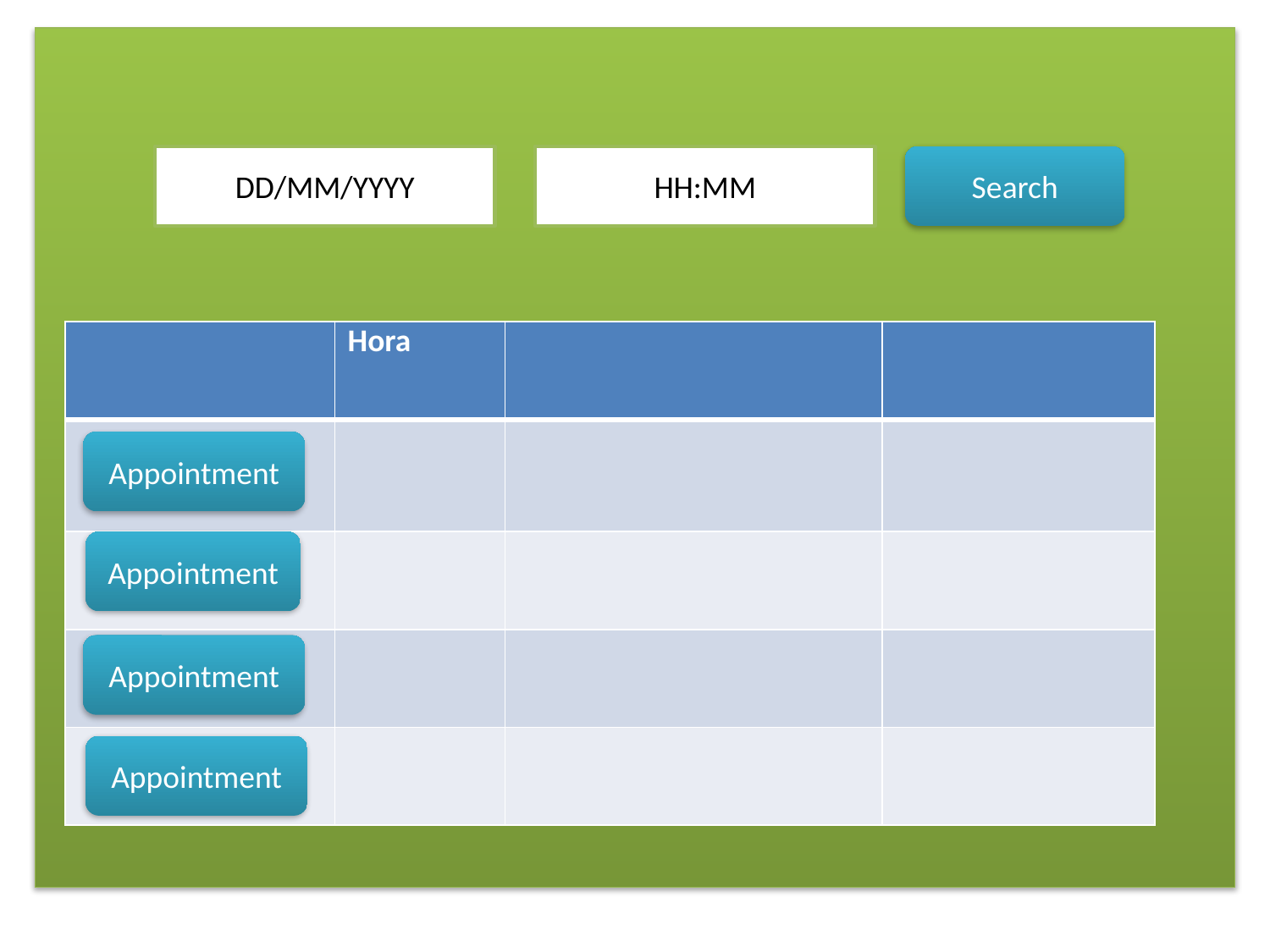

DD/MM/YYYY
HH:MM
Search
|  | Hora |  |  |
| --- | --- | --- | --- |
|  |  |  |  |
|  |  |  |  |
|  |  |  |  |
|  |  |  |  |
Appointment
Appointment
Appointment
Appointment